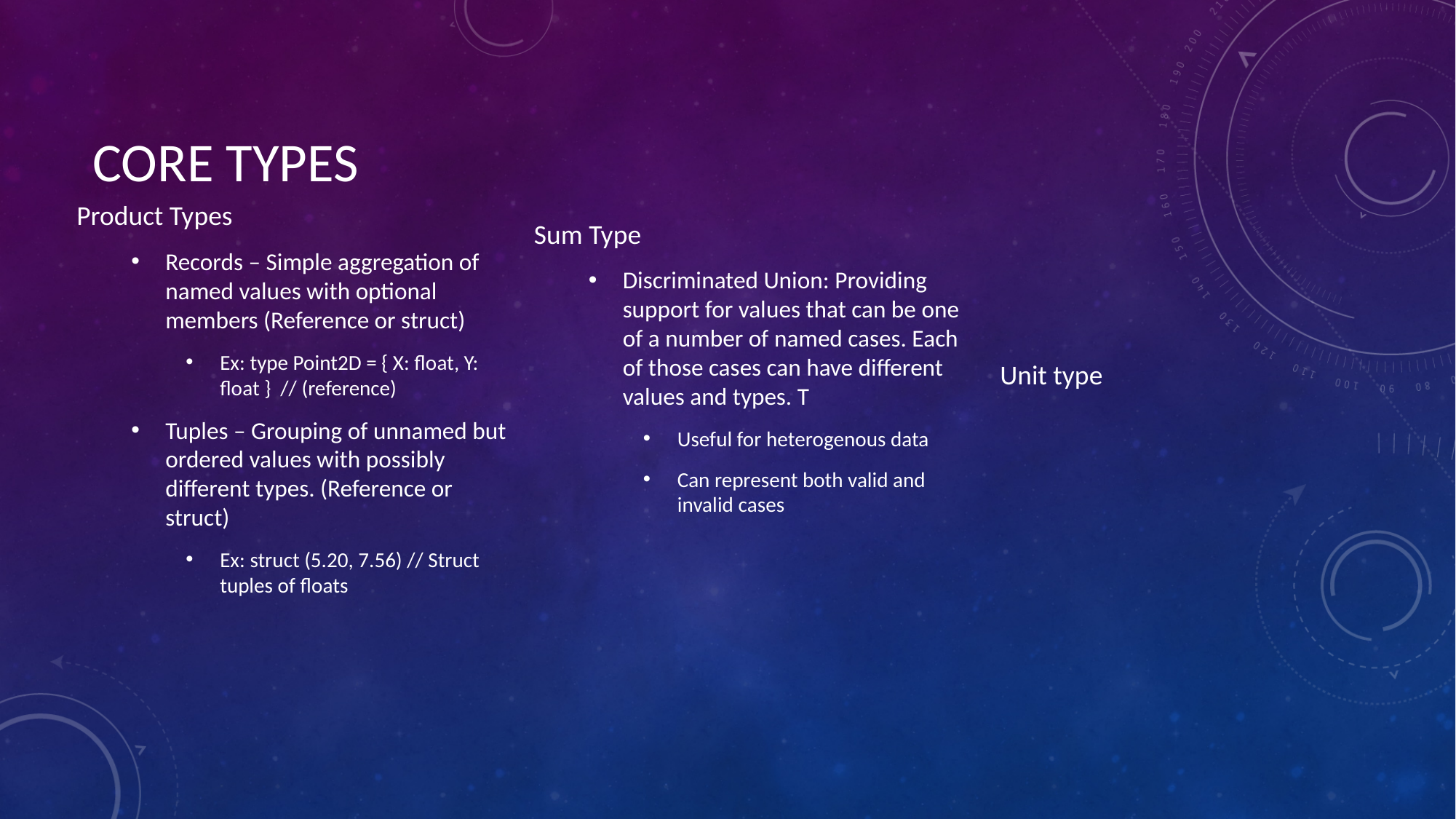

# Core Types
Product Types
Records – Simple aggregation of named values with optional members (Reference or struct)
Ex: type Point2D = { X: float, Y: float }  // (reference)
Tuples – Grouping of unnamed but ordered values with possibly different types. (Reference or struct)
Ex: struct (5.20, 7.56) // Struct tuples of floats
Sum Type
Discriminated Union: Providing support for values that can be one of a number of named cases. Each of those cases can have different values and types. T
Useful for heterogenous data
Can represent both valid and invalid cases

Unit type